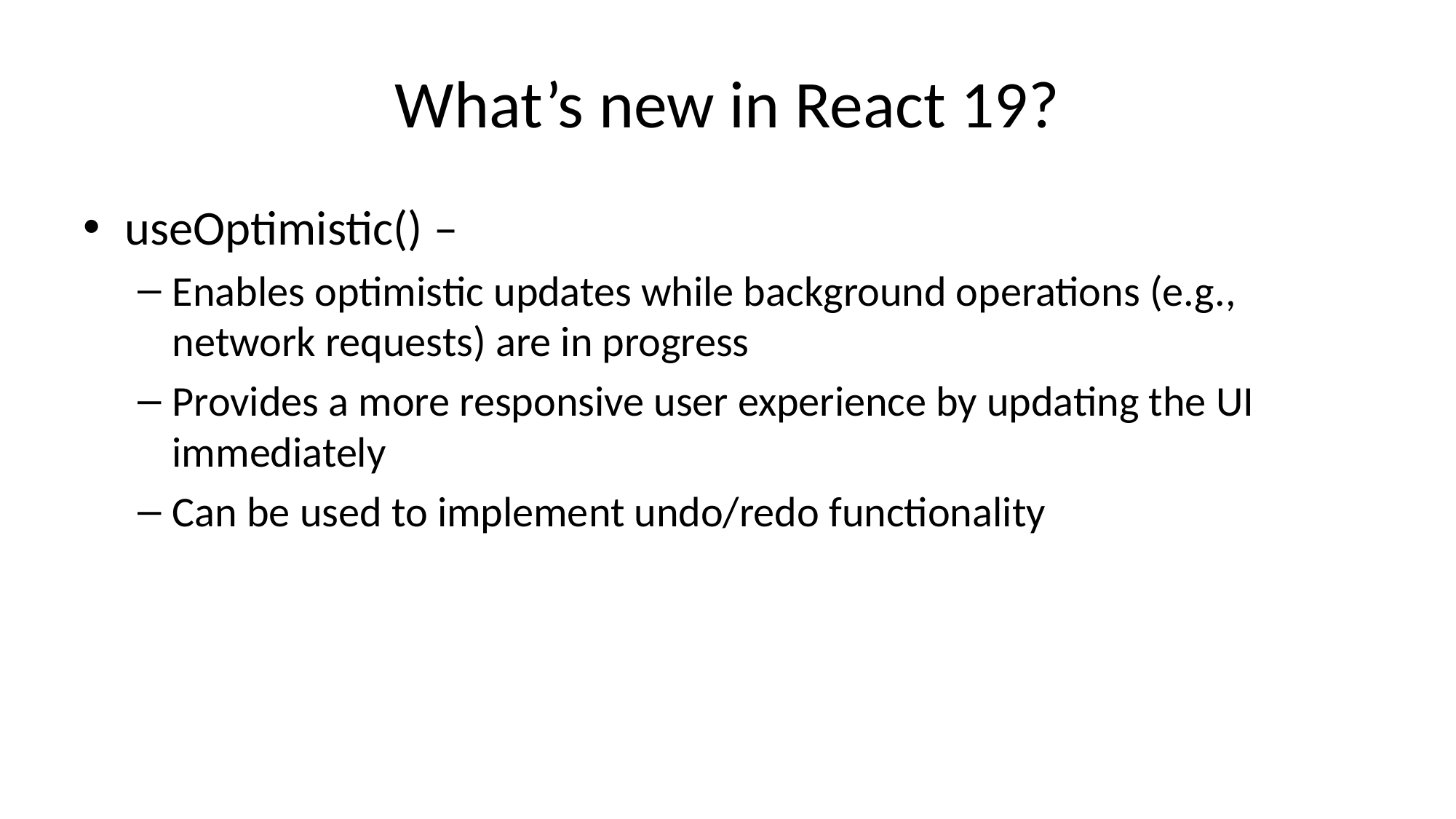

# What’s new in React 19?
useOptimistic() –
Enables optimistic updates while background operations (e.g., network requests) are in progress
Provides a more responsive user experience by updating the UI immediately
Can be used to implement undo/redo functionality